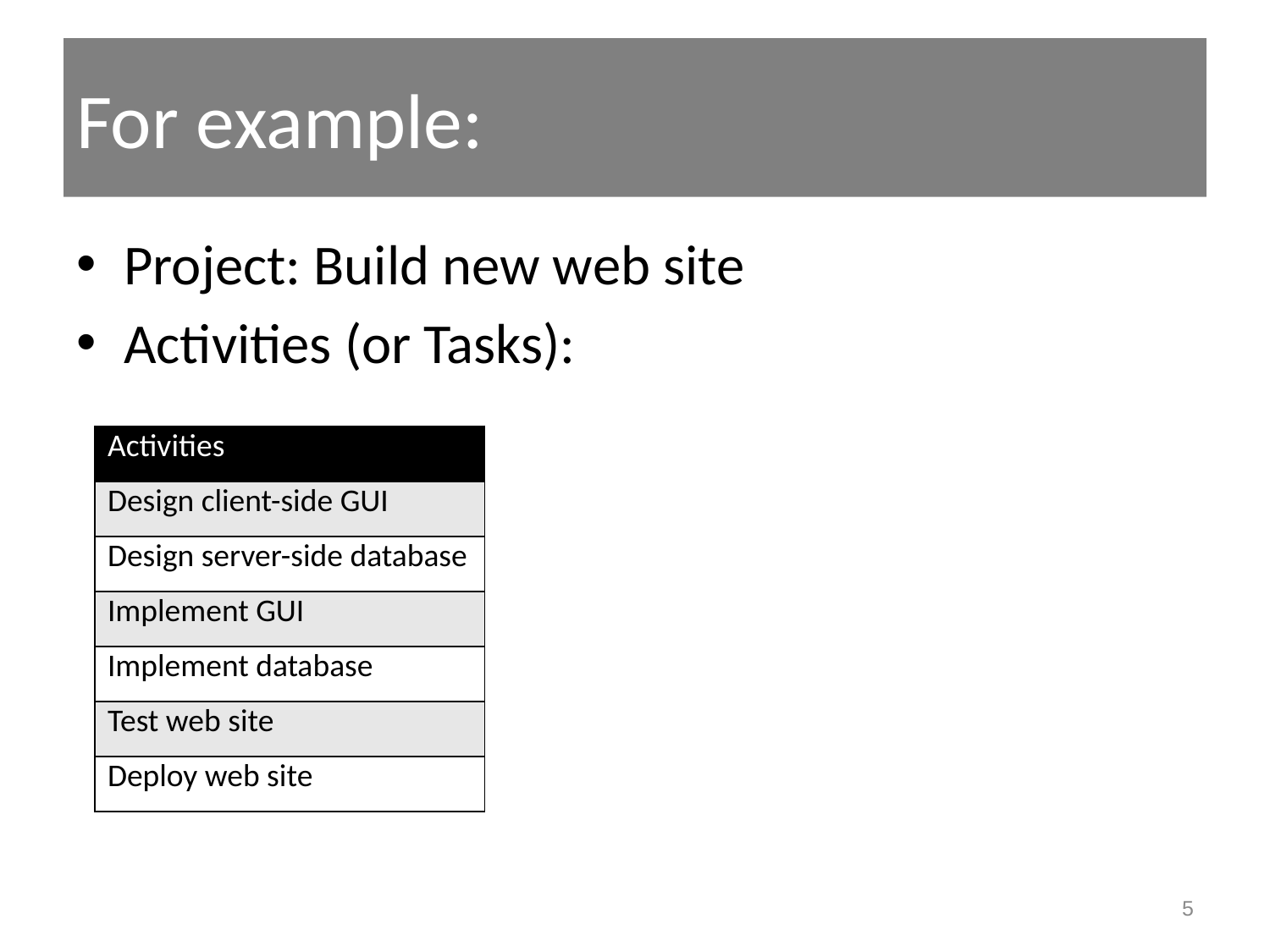

# For example:
Project: Build new web site
Activities (or Tasks):

| Activities |
| --- |
| Design client-side GUI |
| Design server-side database |
| Implement GUI |
| Implement database |
| Test web site |
| Deploy web site |

5